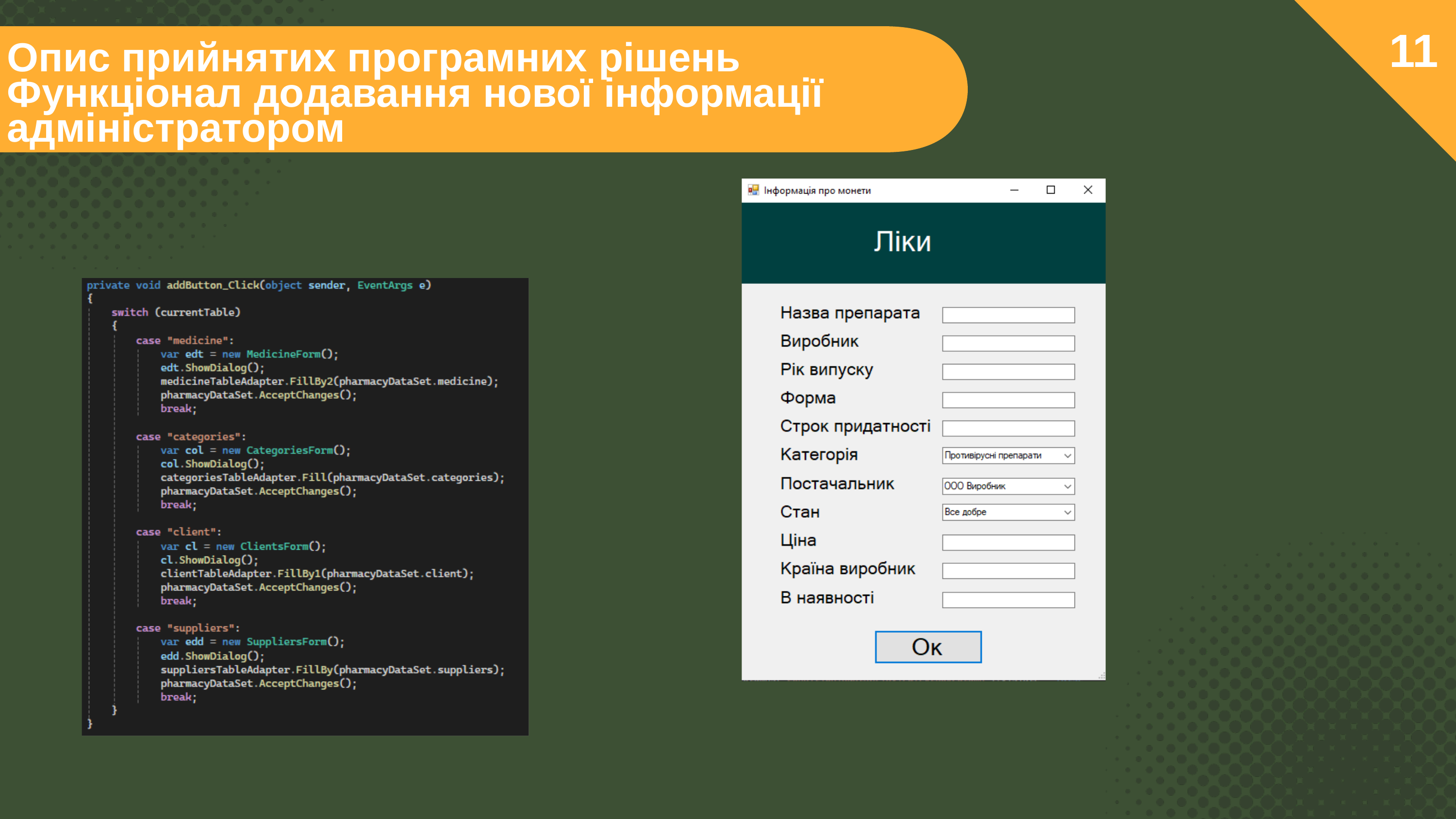

11
Опис прийнятих програмних рішень
Функціонал додавання нової інформації адміністратором